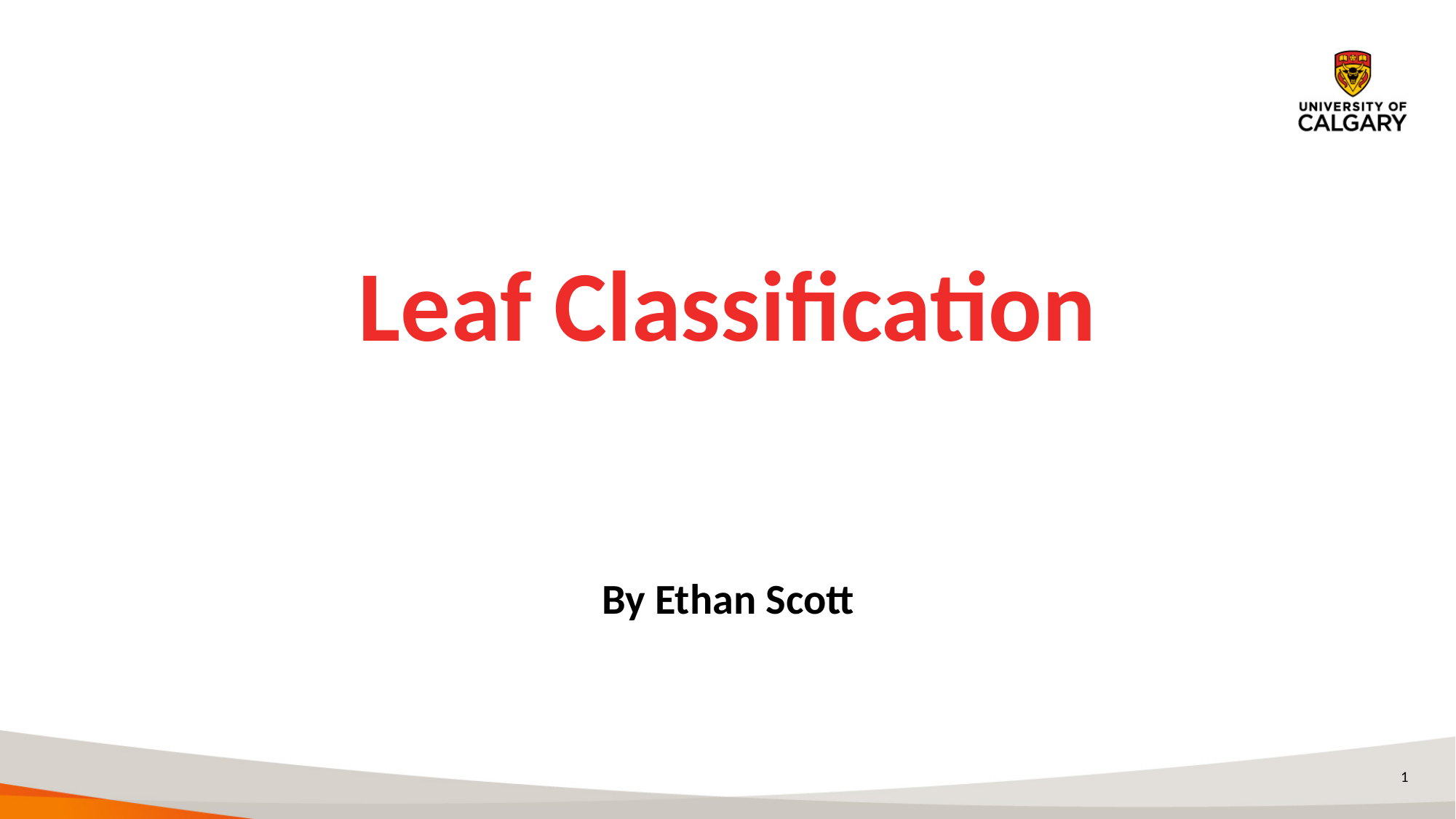

# Leaf Classification
By Ethan Scott
1